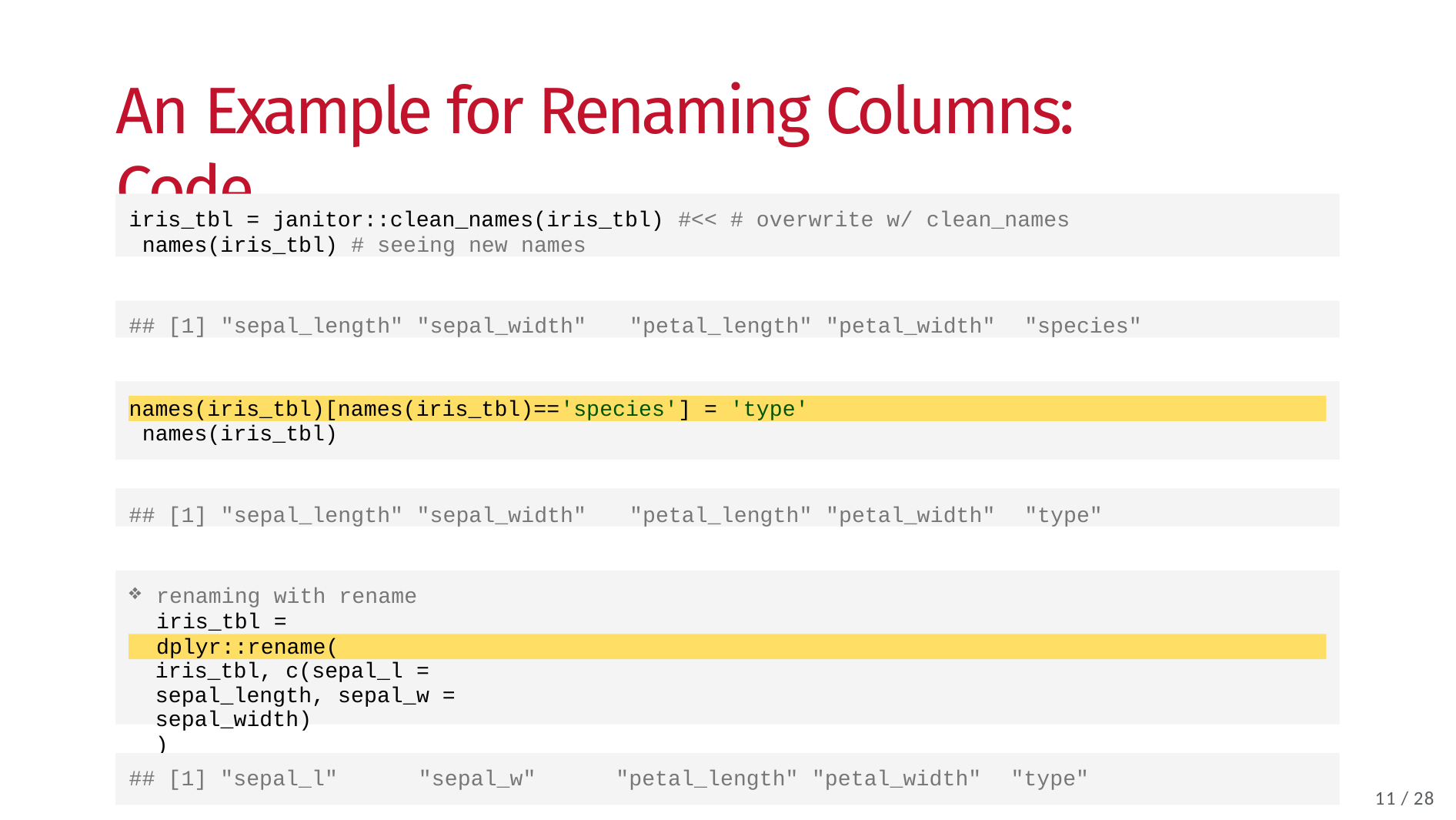

# An Example for Renaming Columns: Code
iris_tbl = janitor::clean_names(iris_tbl) #<< # overwrite w/ clean_names  names(iris_tbl) # seeing new names
## [1] "sepal_length" "sepal_width"	"petal_length" "petal_width"	"species"

names(iris_tbl)[names(iris_tbl)=='species'] = 'type'  names(iris_tbl)

## [1] "sepal_length" "sepal_width"	"petal_length" "petal_width"	"type"

renaming with rename  iris_tbl = dplyr::rename(
iris_tbl, c(sepal_l = sepal_length, sepal_w = sepal_width)
)
names(iris_tbl)

## [1] "sepal_l"
"sepal_w"
"petal_length" "petal_width"
"type"
11 / 28